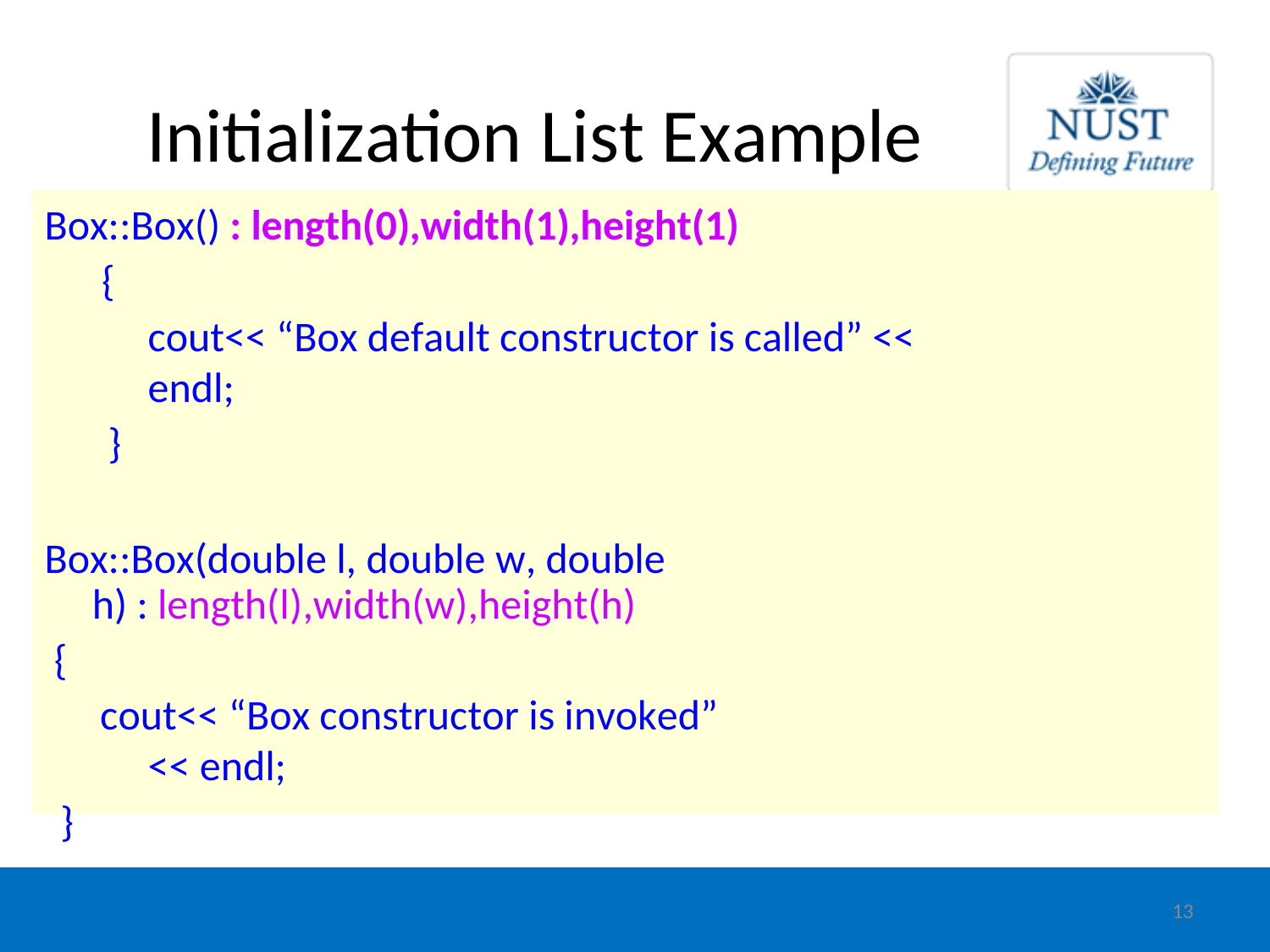

# Initialization List Example

Box::Box() : length(0),width(1),height(1)
{
cout<< “Box default constructor is called” << endl;
}

Box::Box(double l, double w, double h) : length(l),width(w),height(h)
{
cout<< “Box constructor is invoked” << endl;
}
13